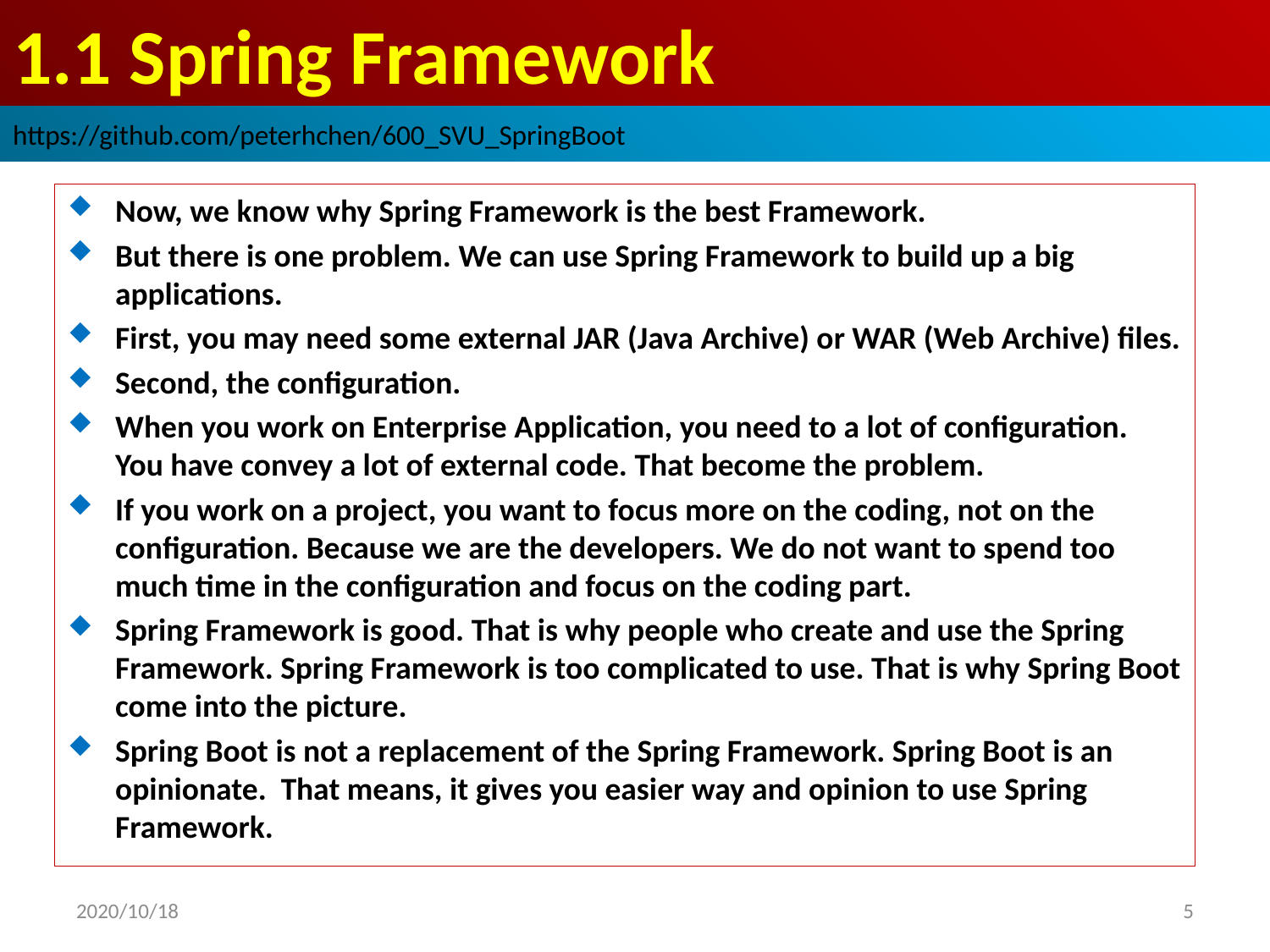

# 1.1 Spring Framework
https://github.com/peterhchen/600_SVU_SpringBoot
Now, we know why Spring Framework is the best Framework.
But there is one problem. We can use Spring Framework to build up a big applications.
First, you may need some external JAR (Java Archive) or WAR (Web Archive) files.
Second, the configuration.
When you work on Enterprise Application, you need to a lot of configuration. You have convey a lot of external code. That become the problem.
If you work on a project, you want to focus more on the coding, not on the configuration. Because we are the developers. We do not want to spend too much time in the configuration and focus on the coding part.
Spring Framework is good. That is why people who create and use the Spring Framework. Spring Framework is too complicated to use. That is why Spring Boot come into the picture.
Spring Boot is not a replacement of the Spring Framework. Spring Boot is an opinionate.  That means, it gives you easier way and opinion to use Spring Framework.
2020/10/18
5